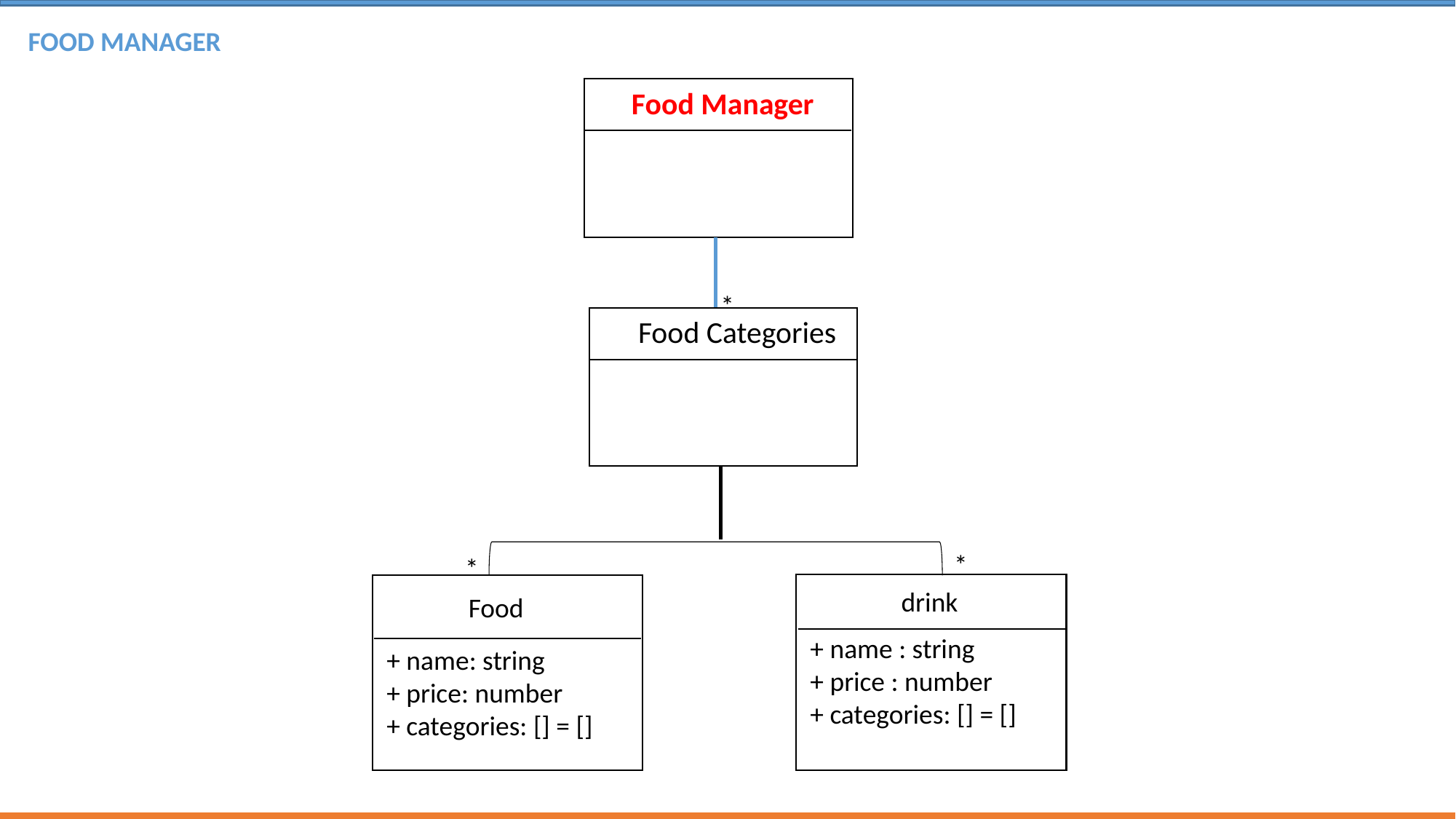

FOOD MANAGER
Food Manager

*

Food Categories

*

*

drink
Food
+ name : string
+ price : number
+ categories: [] = []
+ name: string
+ price: number
+ categories: [] = []